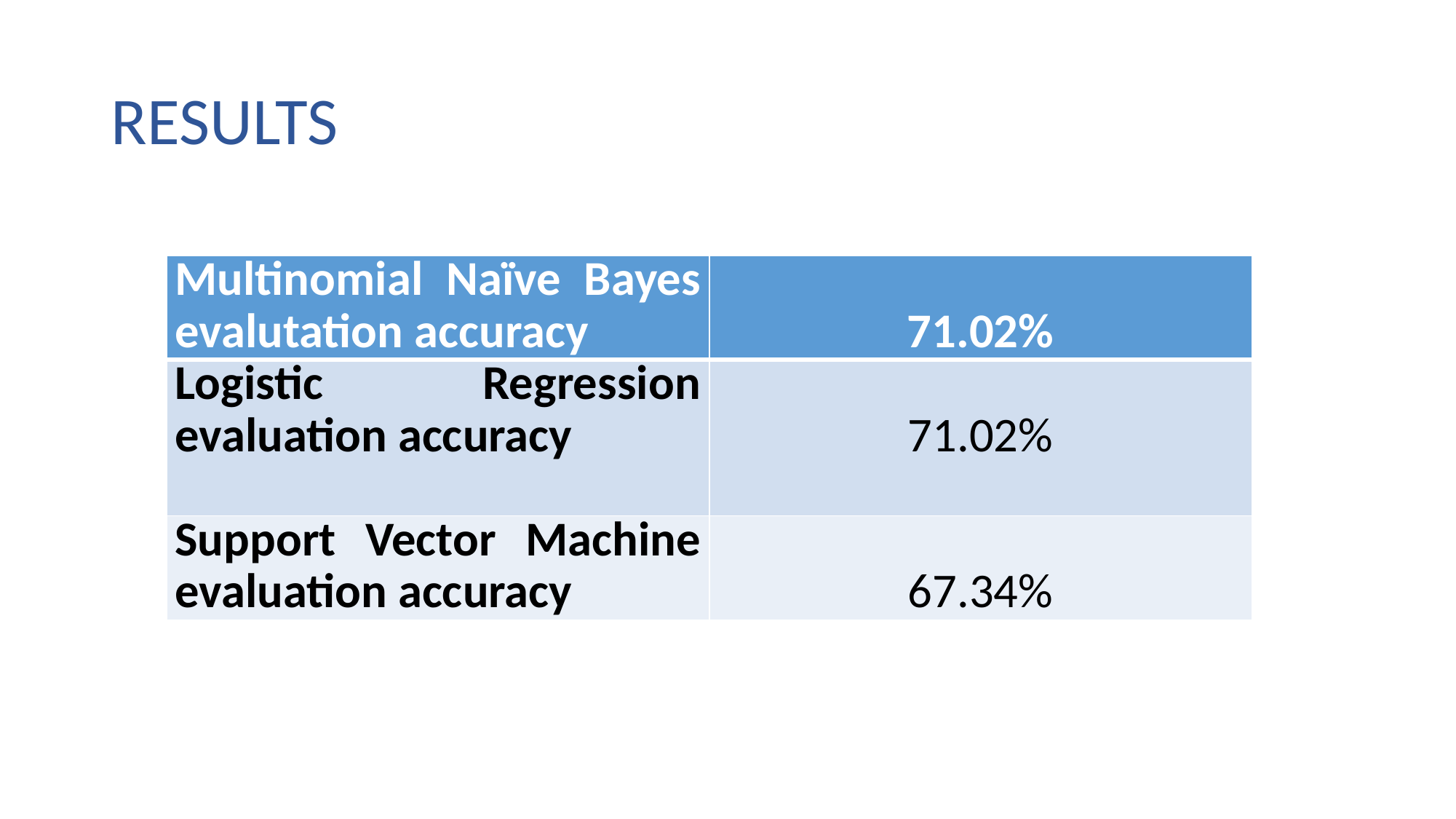

# RESULTS

| Multinomial Naïve Bayes evalutation accuracy | 71.02% |
| --- | --- |
| Logistic Regression evaluation accuracy | 71.02% |
| Support Vector Machine evaluation accuracy | 67.34% |